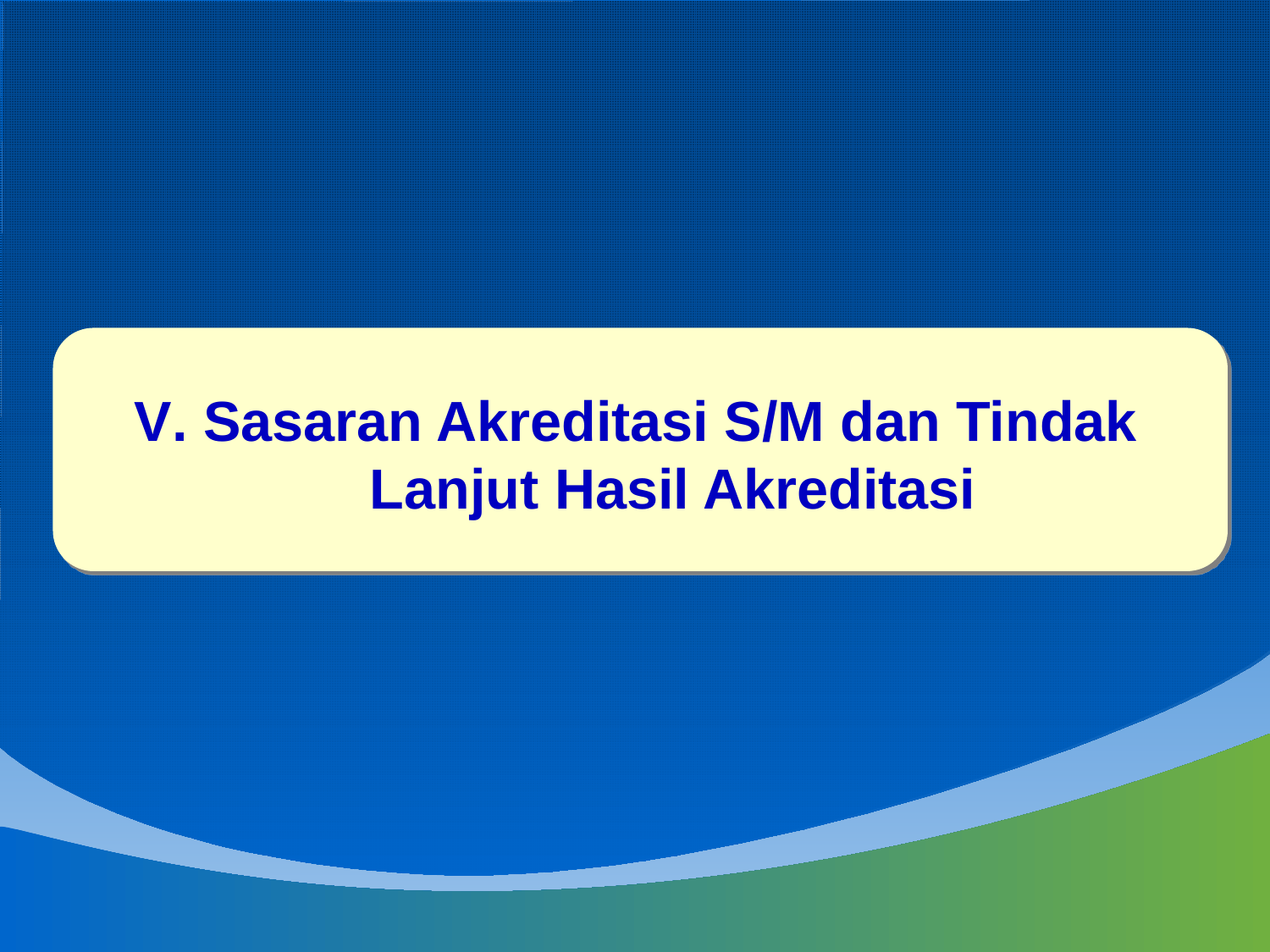

V. Sasaran Akreditasi S/M dan Tindak Lanjut Hasil Akreditasi